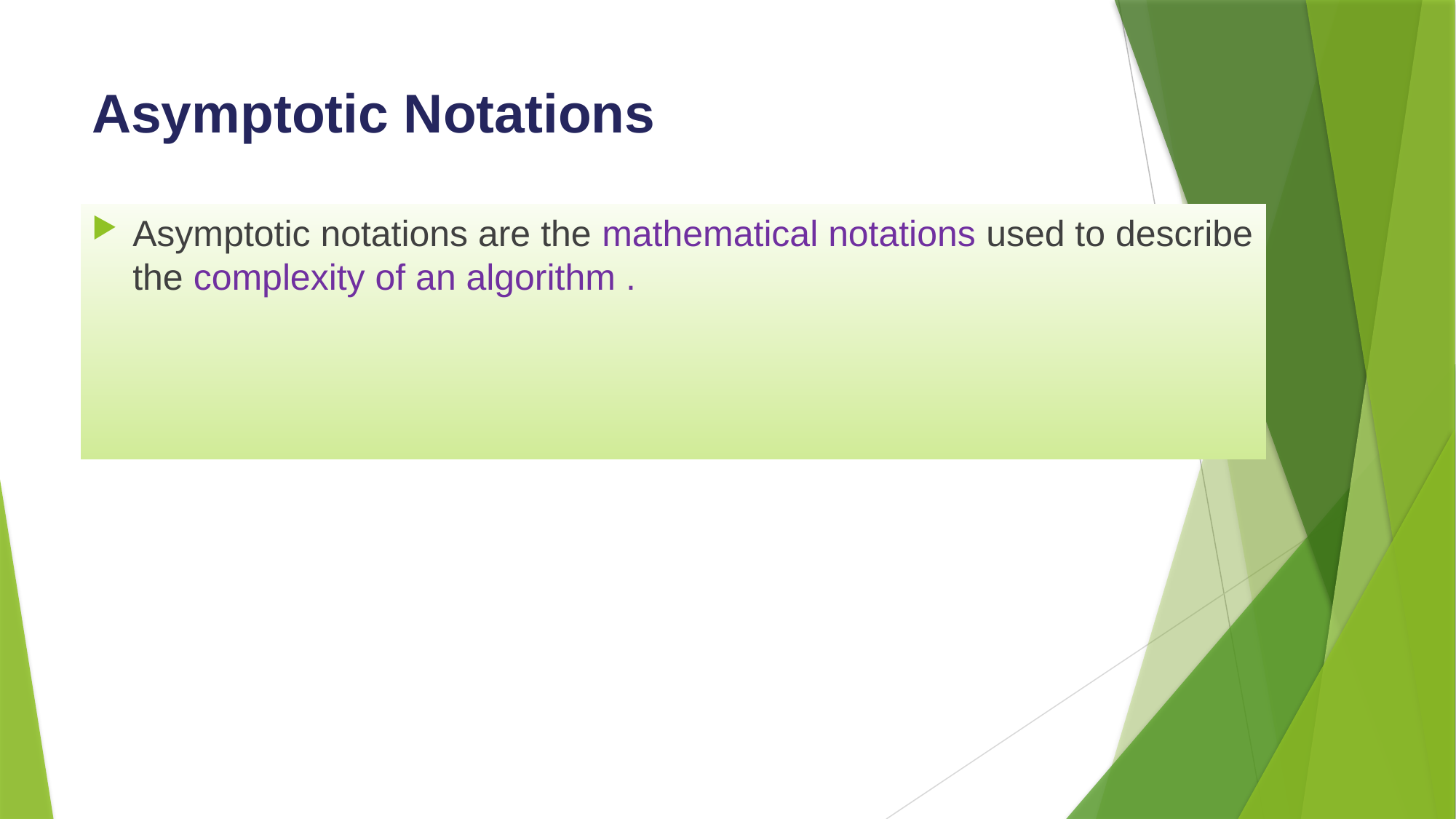

# Asymptotic Notations
Asymptotic notations are the mathematical notations used to describe the complexity of an algorithm .